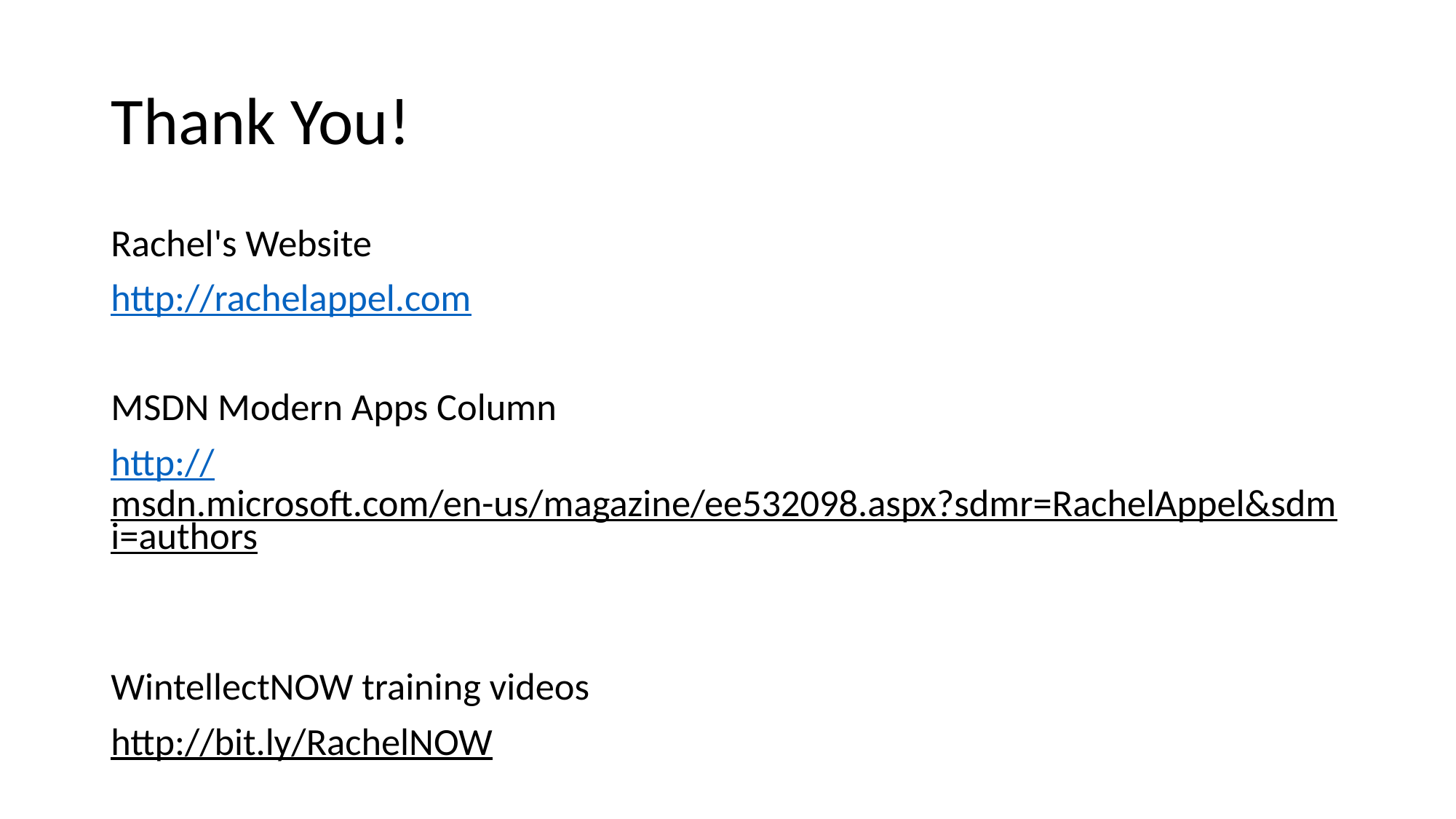

# Thank You!
Rachel's Website
http://rachelappel.com

MSDN Modern Apps Column
http://msdn.microsoft.com/en-us/magazine/ee532098.aspx?sdmr=RachelAppel&sdmi=authors

WintellectNOW training videos
http://bit.ly/RachelNOW